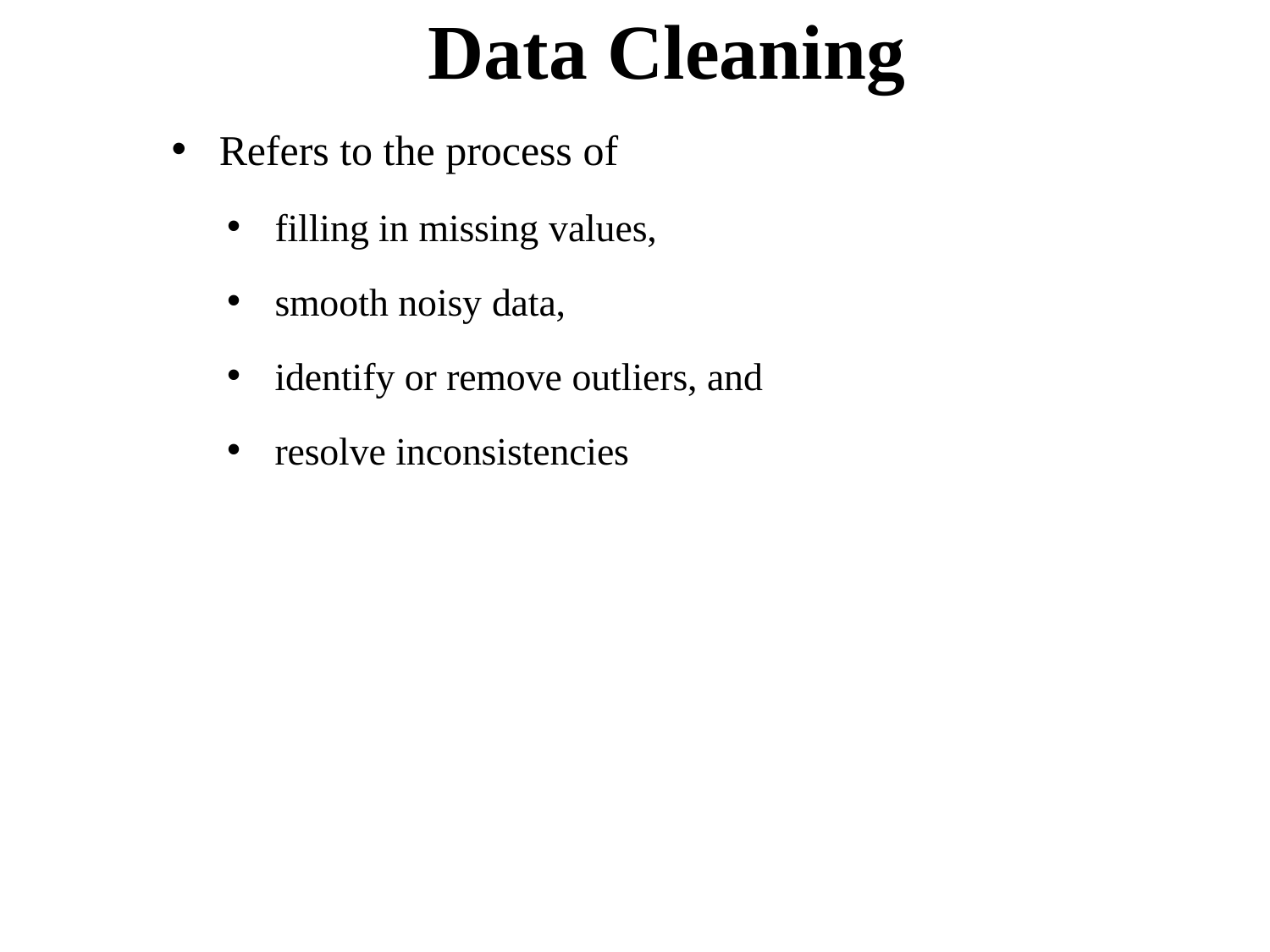

# Data Cleaning
Refers to the process of
filling in missing values,
smooth noisy data,
identify or remove outliers, and
resolve inconsistencies